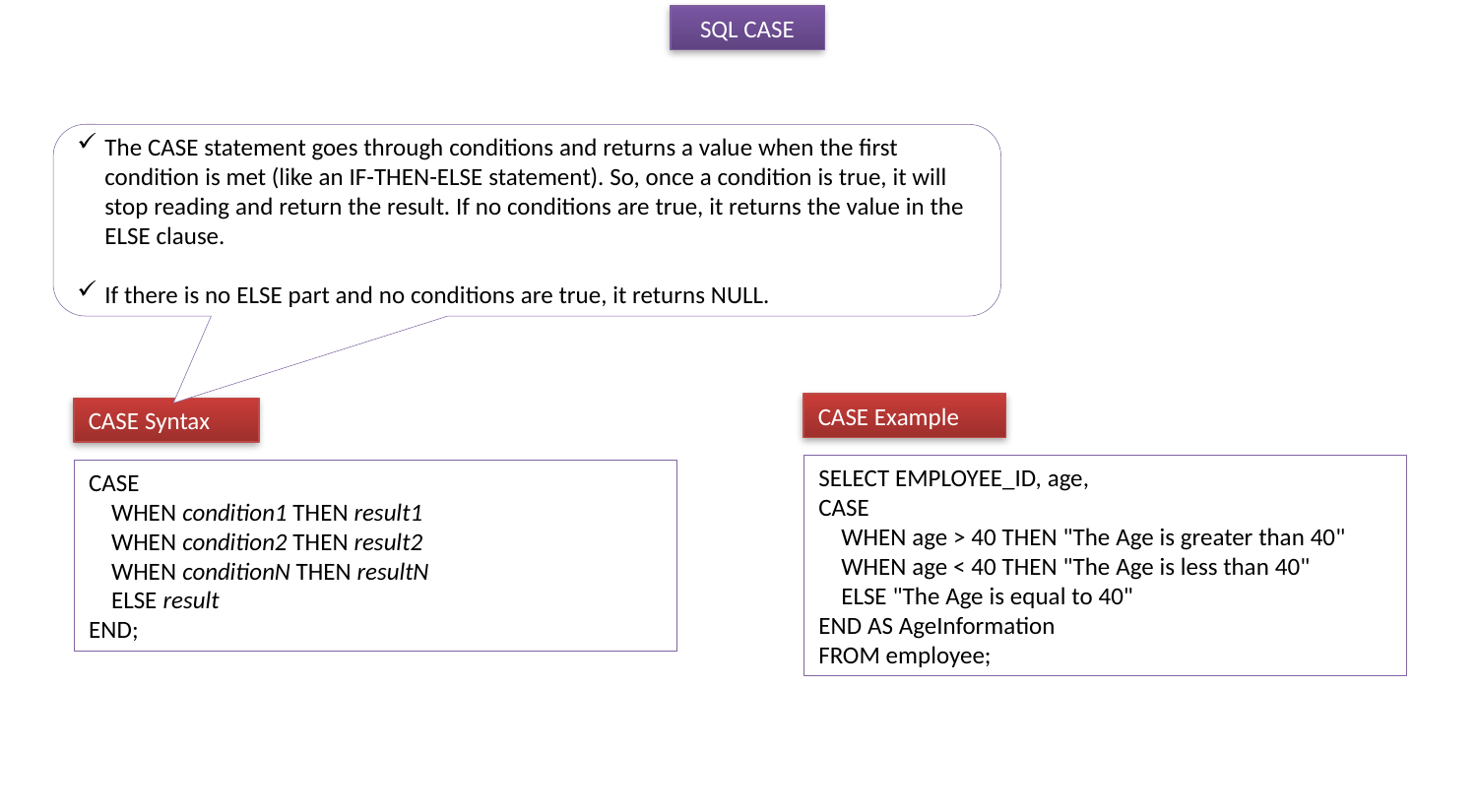

SQL CASE

The CASE statement goes through conditions and returns a value when the first condition is met (like an IF-THEN-ELSE statement). So, once a condition is true, it will stop reading and return the result. If no conditions are true, it returns the value in the ELSE clause.

If there is no ELSE part and no conditions are true, it returns NULL.
CASE Example
CASE Syntax
SELECT EMPLOYEE_ID, age,
CASE
    WHEN age > 40 THEN "The Age is greater than 40"
    WHEN age < 40 THEN "The Age is less than 40"
    ELSE "The Age is equal to 40"
END AS AgeInformation
FROM employee;
CASE
    WHEN condition1 THEN result1
    WHEN condition2 THEN result2
    WHEN conditionN THEN resultN
    ELSE result
END;